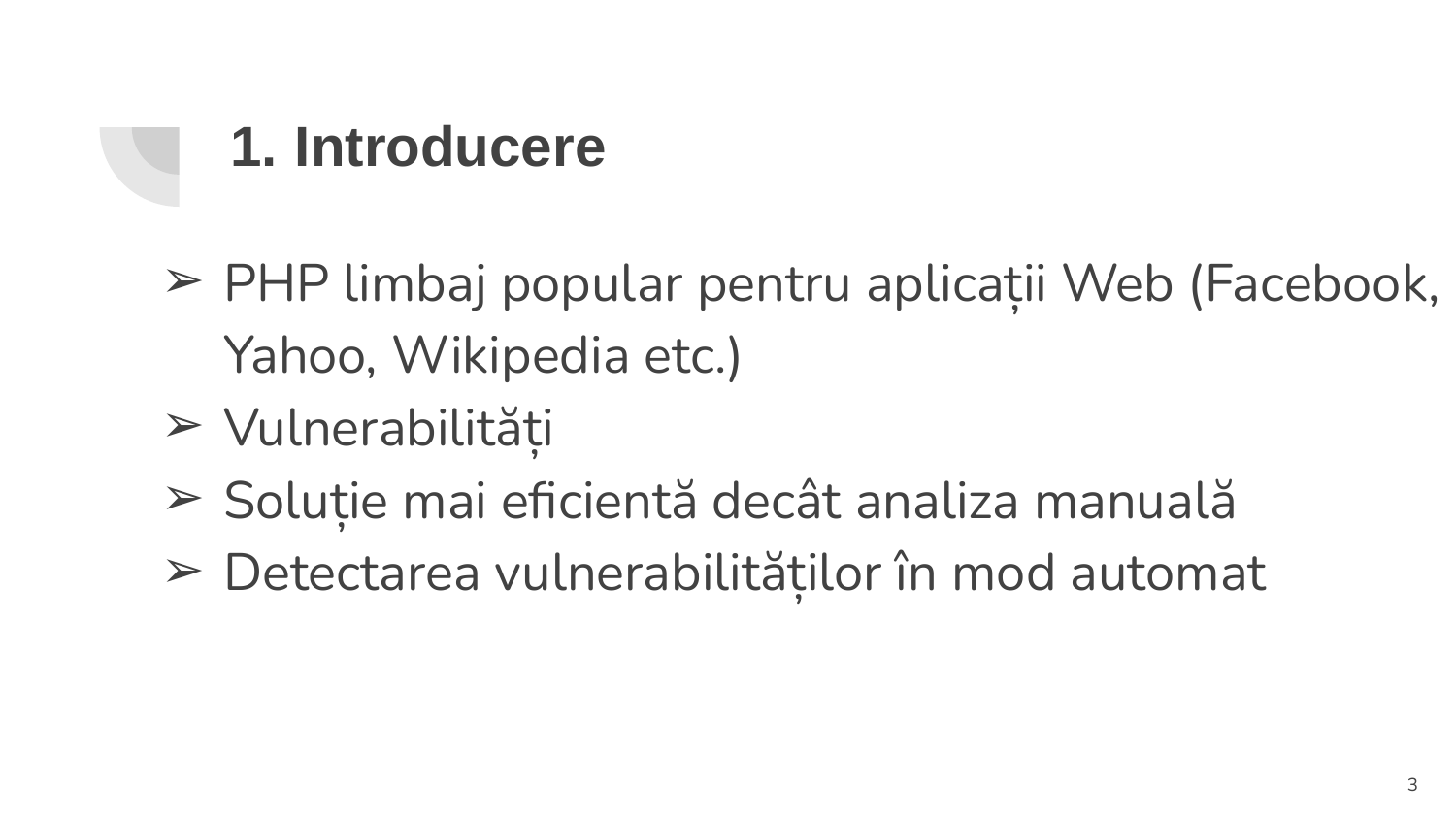

# Introducere
PHP limbaj popular pentru aplicații Web (Facebook, Yahoo, Wikipedia etc.)
Vulnerabilități
Soluție mai eficientă decât analiza manuală
Detectarea vulnerabilităților în mod automat
3